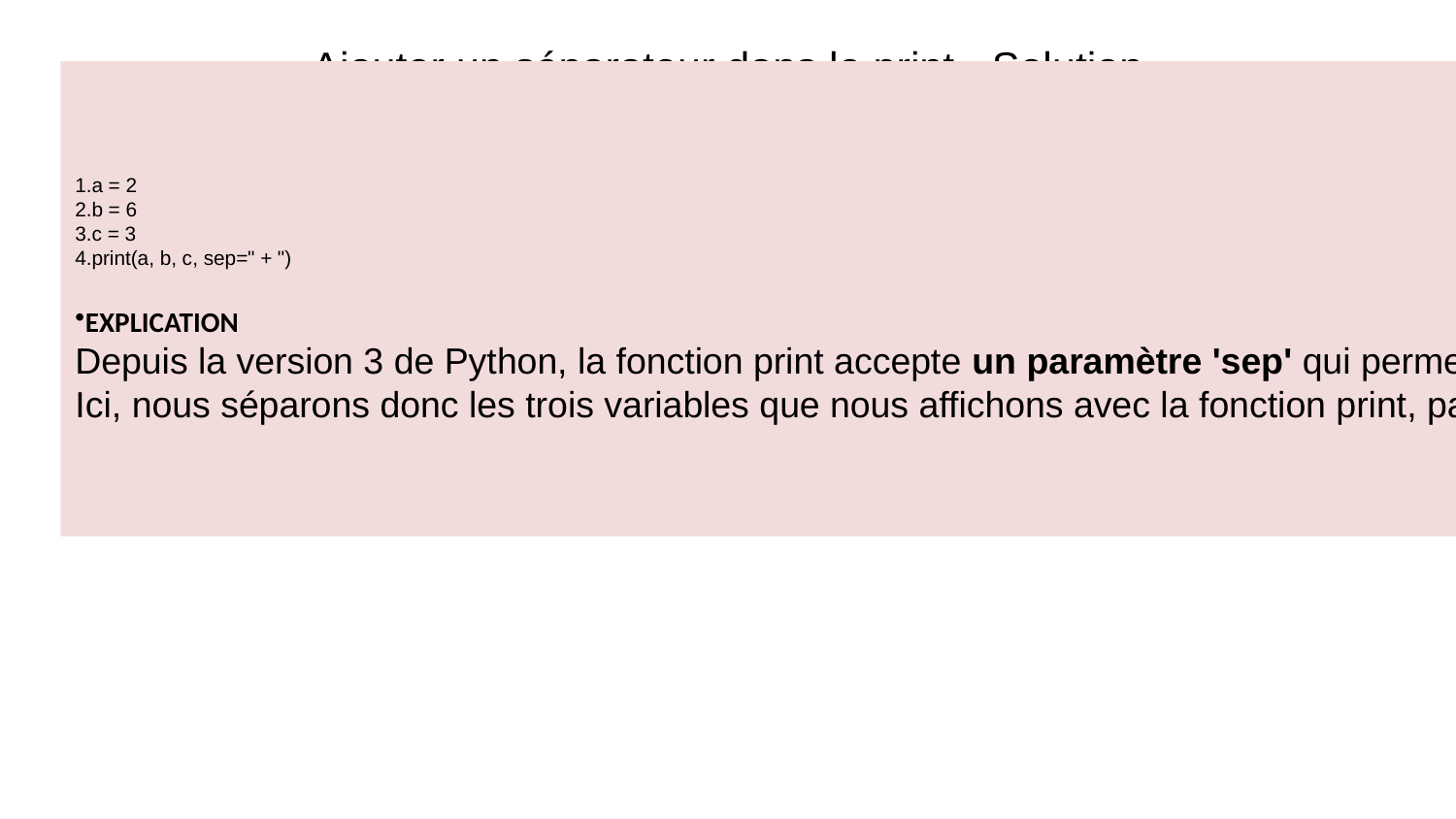

# Ajouter un séparateur dans le print - Solution
a = 2
b = 6
c = 3
print(a, b, c, sep=" + ")

EXPLICATION
Depuis la version 3 de Python, la fonction print accepte un paramètre 'sep' qui permet de séparer les éléments que l'on print par une chaîne de caractère.
Ici, nous séparons donc les trois variables que nous affichons avec la fonction print, par la chaîne de caractère " + ", ce qui permet d'afficher le résultat suivant : 2 + 6 + 3